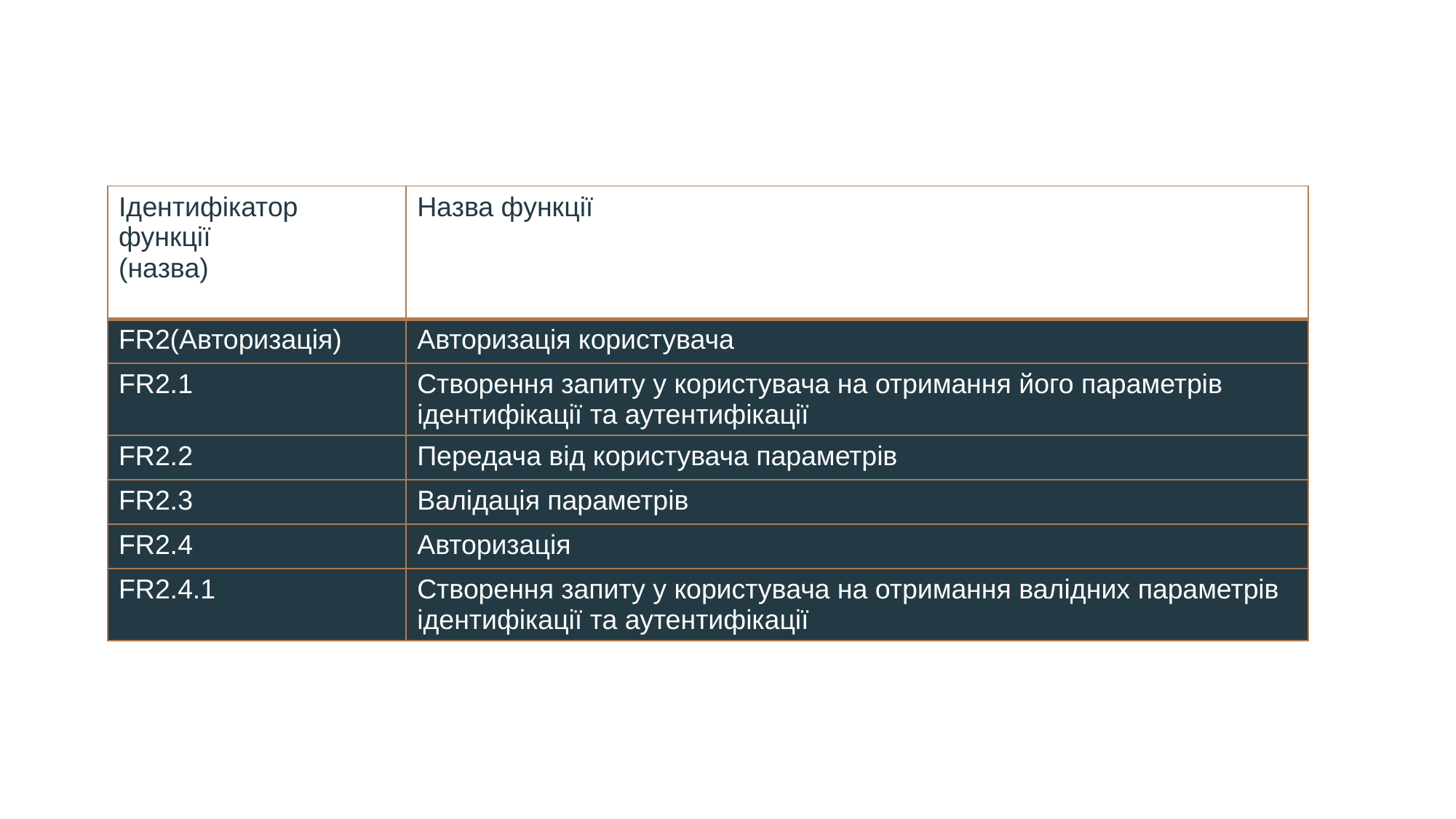

| Ідентифікатор функції (назва) | Назва функції |
| --- | --- |
| FR2(Авторизація) | Авторизація користувача |
| FR2.1 | Створення запиту у користувача на отримання його параметрів ідентифікації та аутентифікації |
| FR2.2 | Передача від користувача параметрів |
| FR2.3 | Валідація параметрів |
| FR2.4 | Авторизація |
| FR2.4.1 | Створення запиту у користувача на отримання валідних параметрів ідентифікації та аутентифікації |